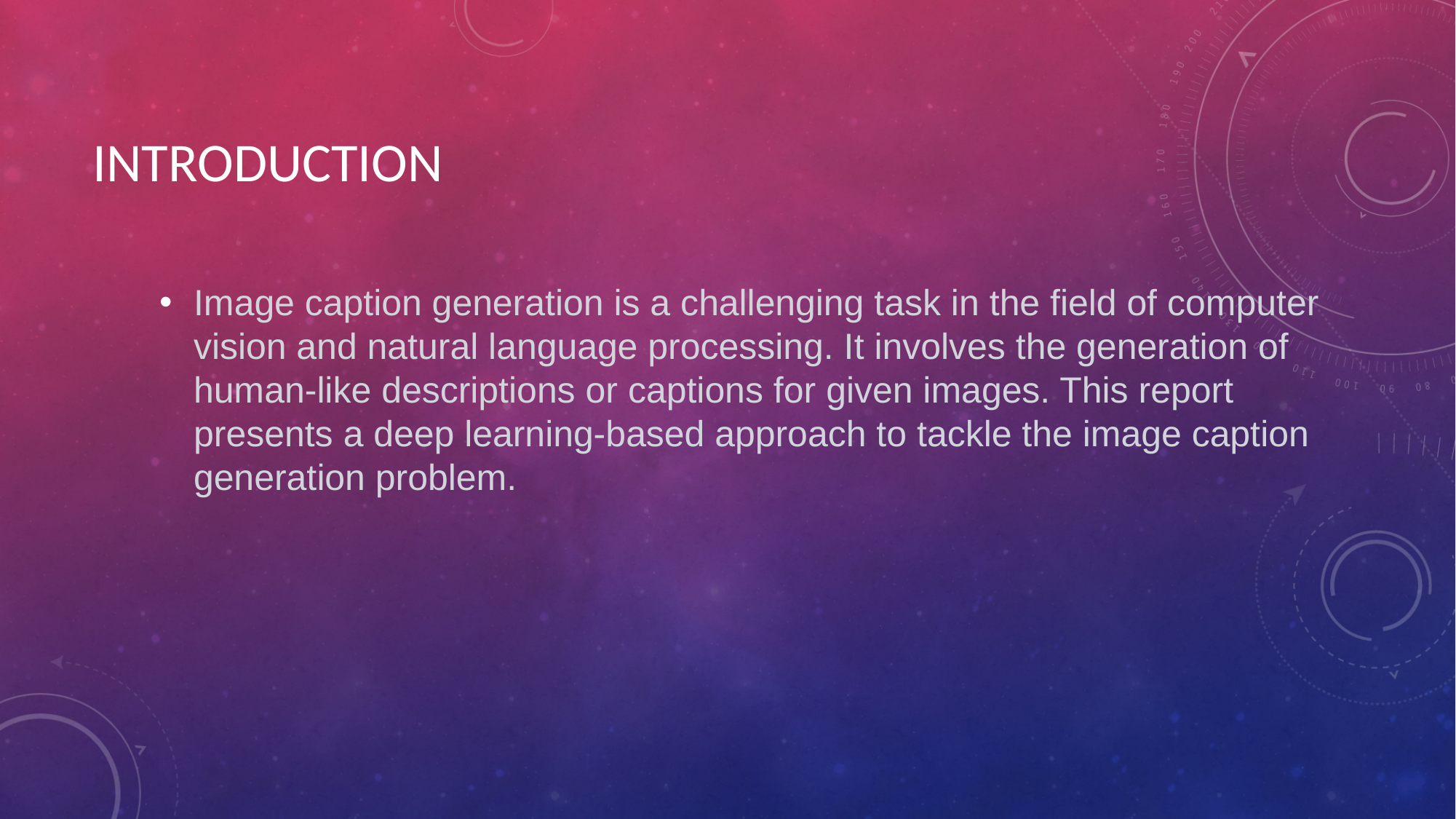

# INTRODUCTION
Image caption generation is a challenging task in the field of computer vision and natural language processing. It involves the generation of human-like descriptions or captions for given images. This report presents a deep learning-based approach to tackle the image caption generation problem.